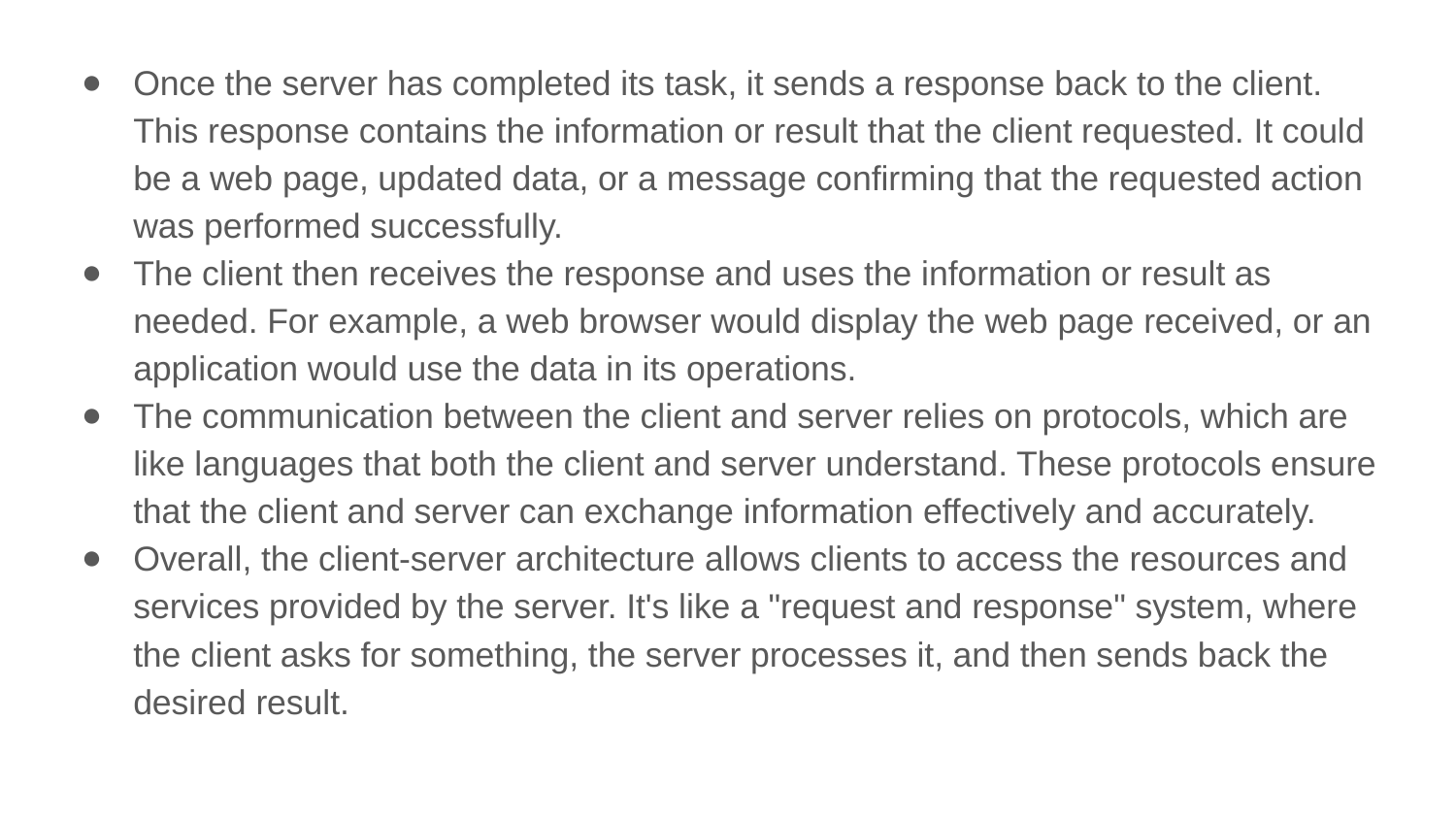

Once the server has completed its task, it sends a response back to the client. This response contains the information or result that the client requested. It could be a web page, updated data, or a message confirming that the requested action was performed successfully.
The client then receives the response and uses the information or result as needed. For example, a web browser would display the web page received, or an application would use the data in its operations.
The communication between the client and server relies on protocols, which are like languages that both the client and server understand. These protocols ensure that the client and server can exchange information effectively and accurately.
Overall, the client-server architecture allows clients to access the resources and services provided by the server. It's like a "request and response" system, where the client asks for something, the server processes it, and then sends back the desired result.